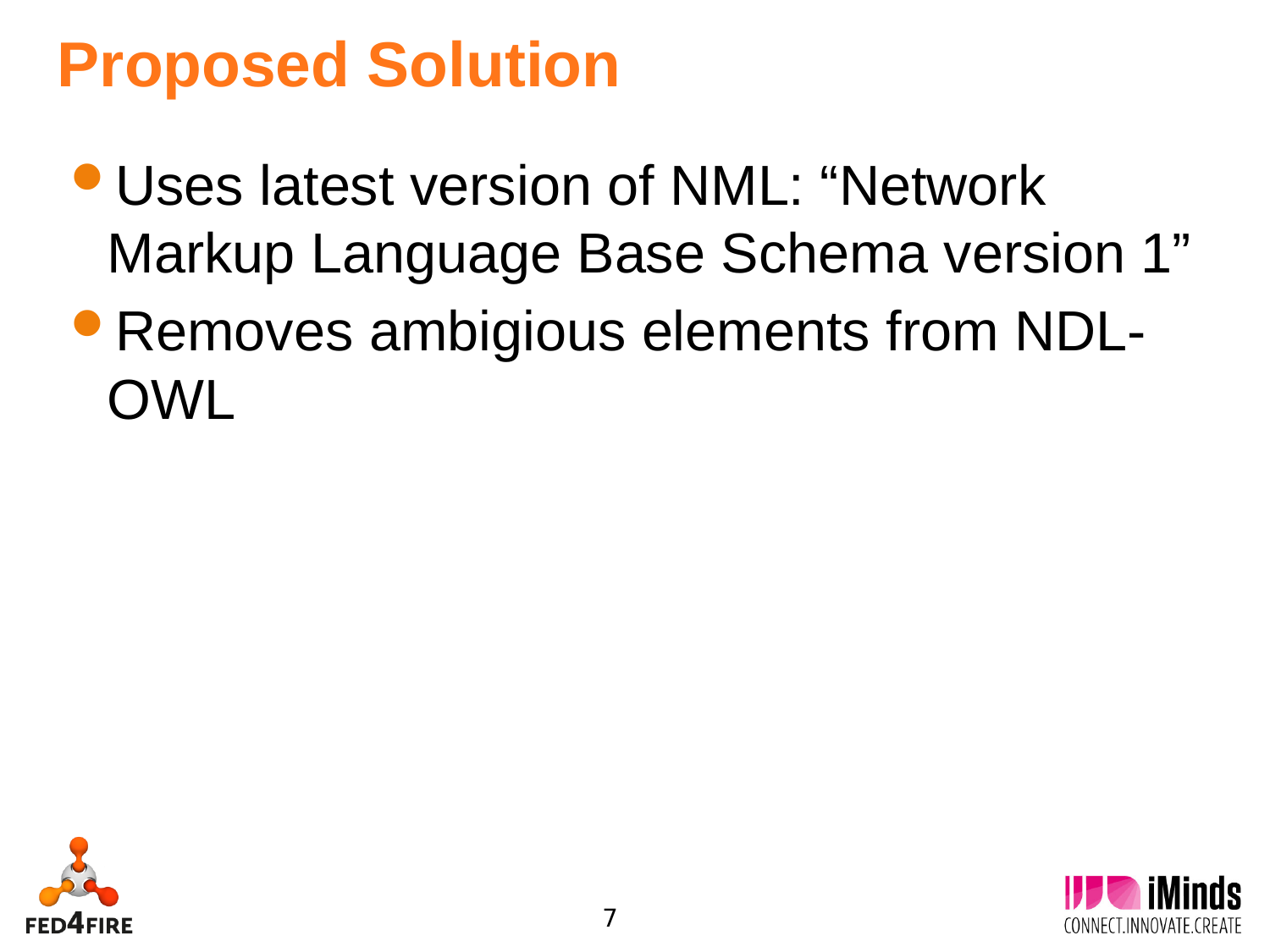

# Proposed Solution
Uses latest version of NML: “Network Markup Language Base Schema version 1”
Removes ambigious elements from NDL-OWL